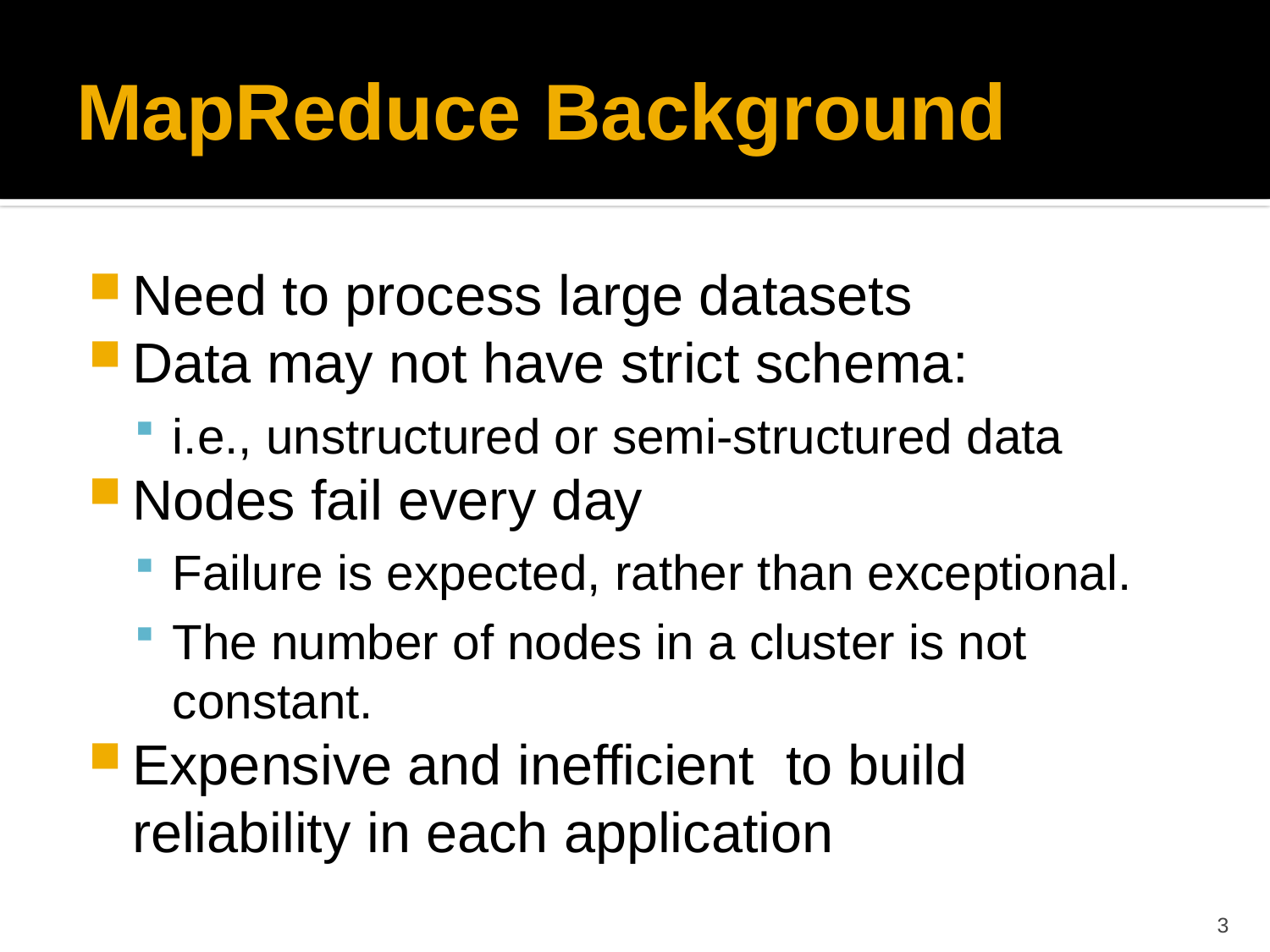

# MapReduce Background
Need to process large datasets
Data may not have strict schema:
i.e., unstructured or semi-structured data
Nodes fail every day
Failure is expected, rather than exceptional.
The number of nodes in a cluster is not constant.
Expensive and inefficient  to build reliability in each application
3